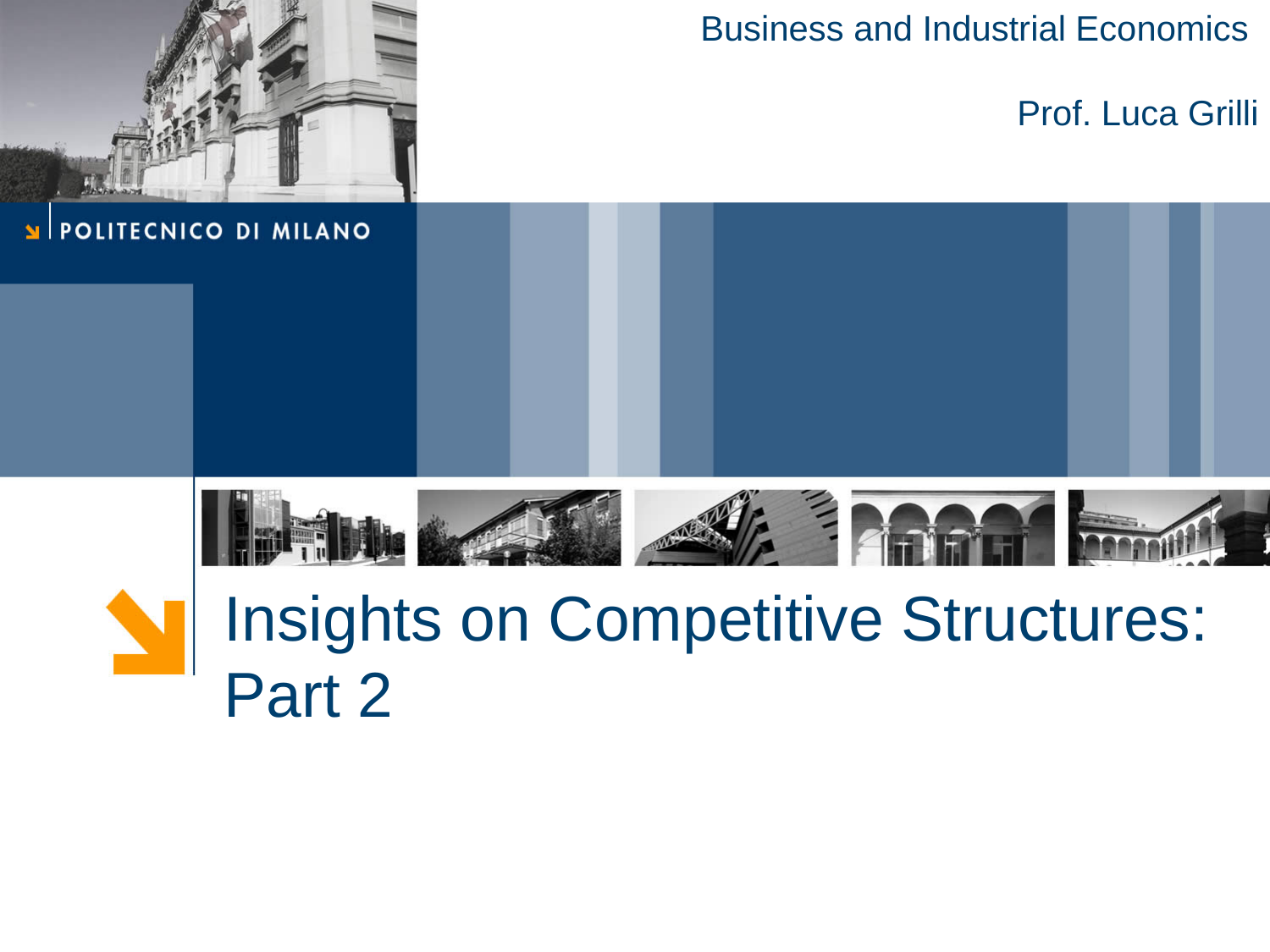

Business and Industrial Economics

Prof. Luca Grilli
Insights on Competitive Structures: Part 2